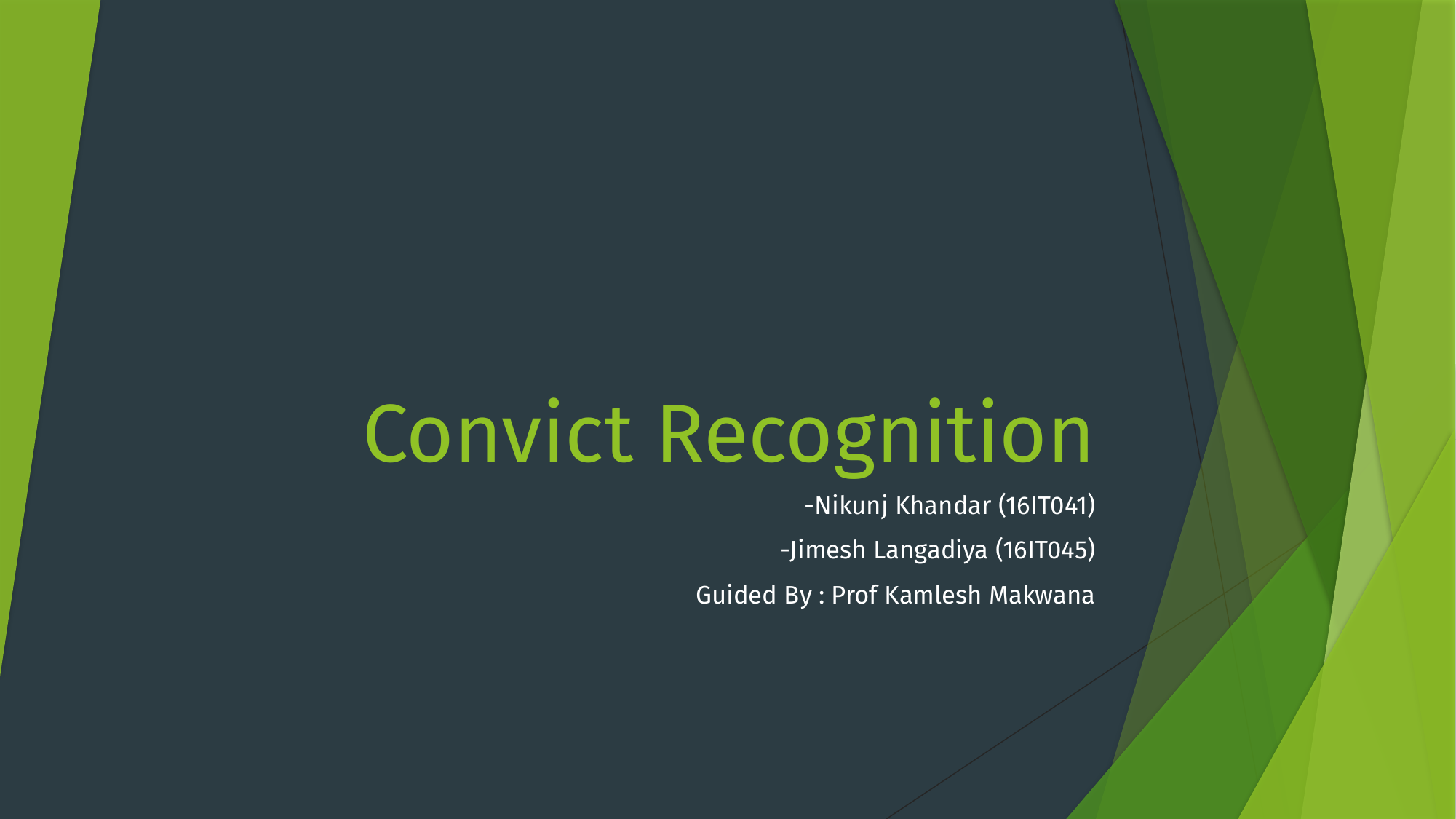

# Convict Recognition
-Nikunj Khandar (16IT041)
-Jimesh Langadiya (16IT045)
Guided By : Prof Kamlesh Makwana